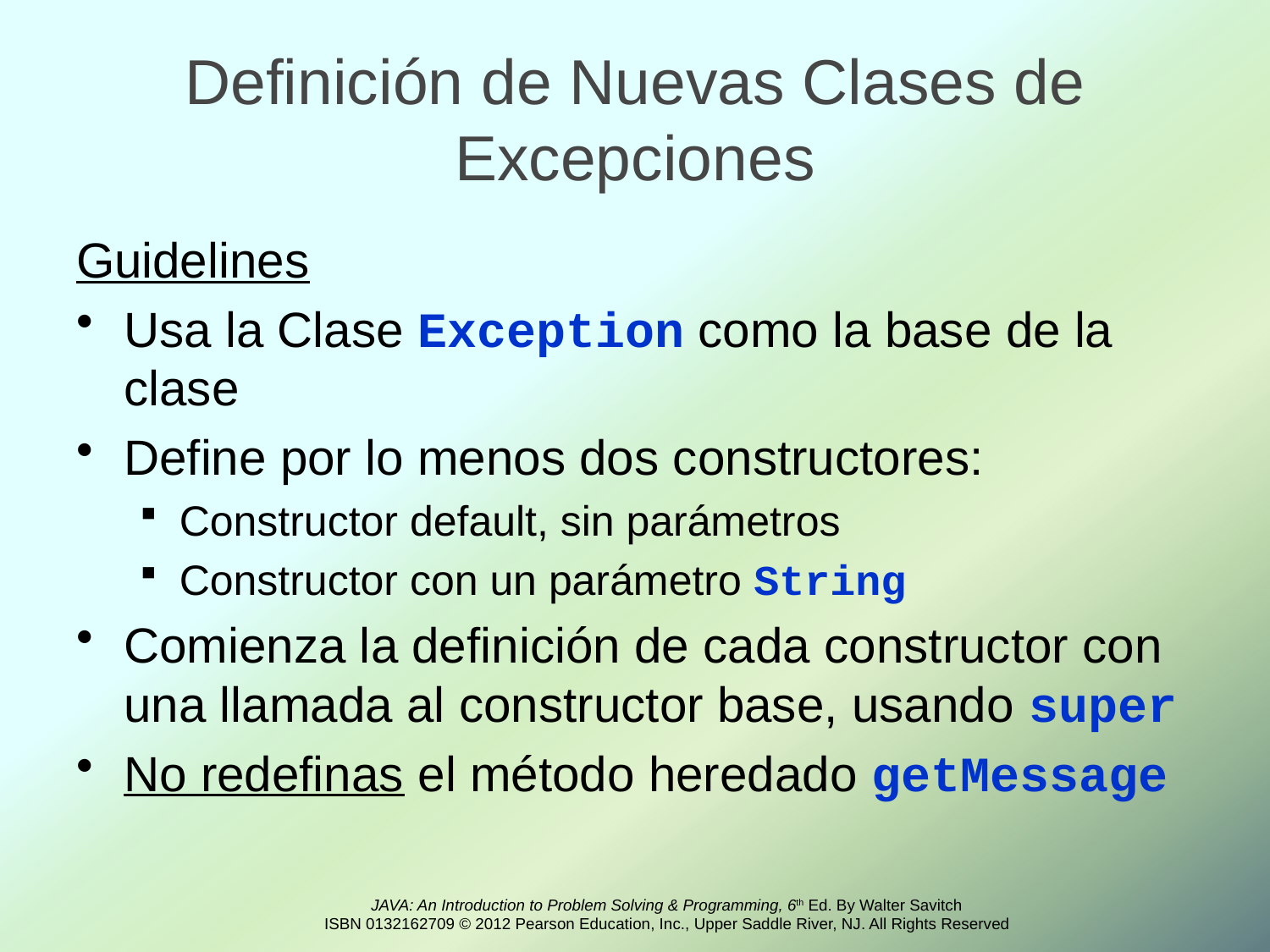

# Definición de Nuevas Clases de Excepciones
Guidelines
Usa la Clase Exception como la base de la clase
Define por lo menos dos constructores:
Constructor default, sin parámetros
Constructor con un parámetro String
Comienza la definición de cada constructor con una llamada al constructor base, usando super
No redefinas el método heredado getMessage